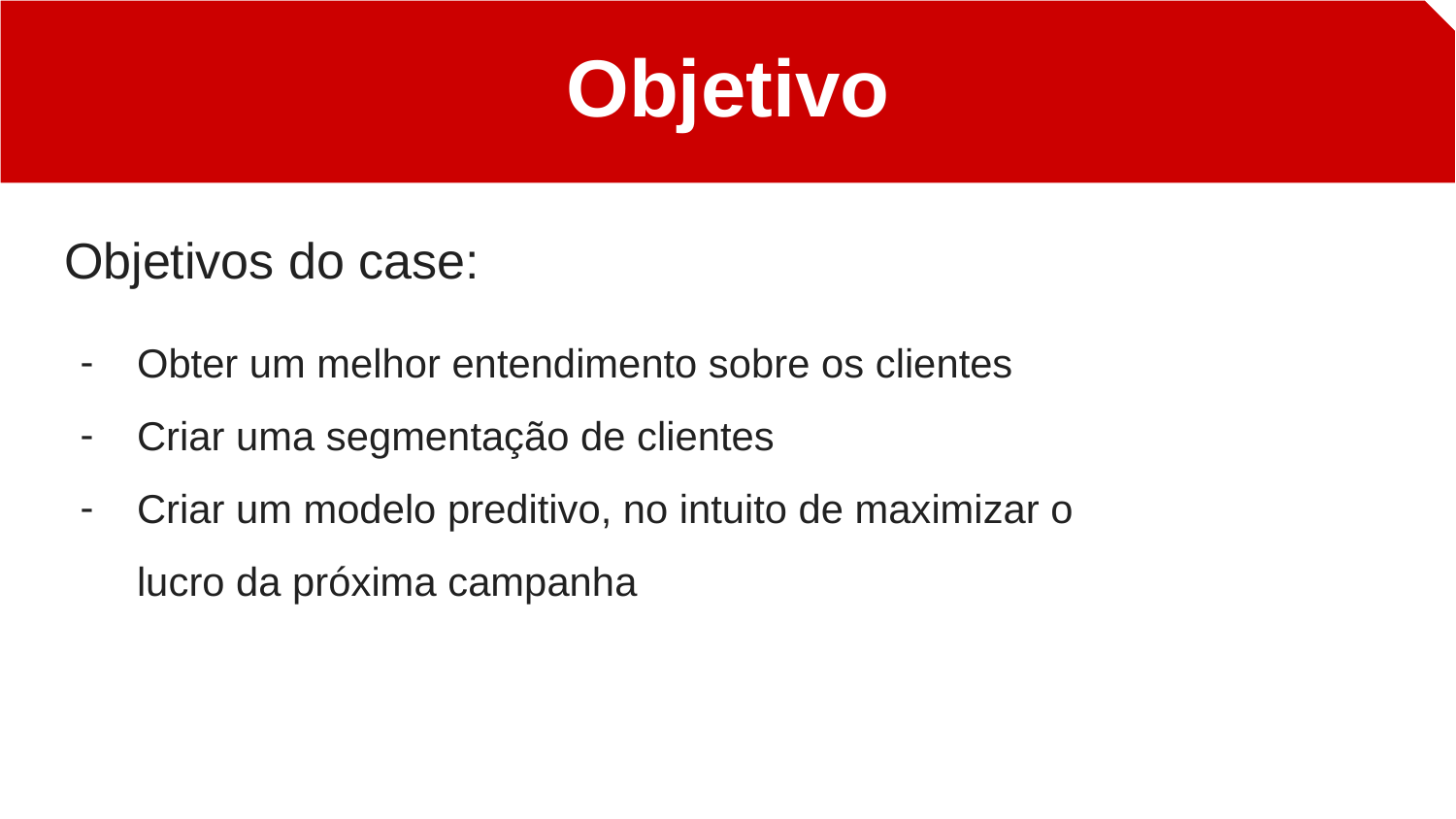

Objetivo

#
Objetivos do case:
Obter um melhor entendimento sobre os clientes
Criar uma segmentação de clientes
Criar um modelo preditivo, no intuito de maximizar o lucro da próxima campanha